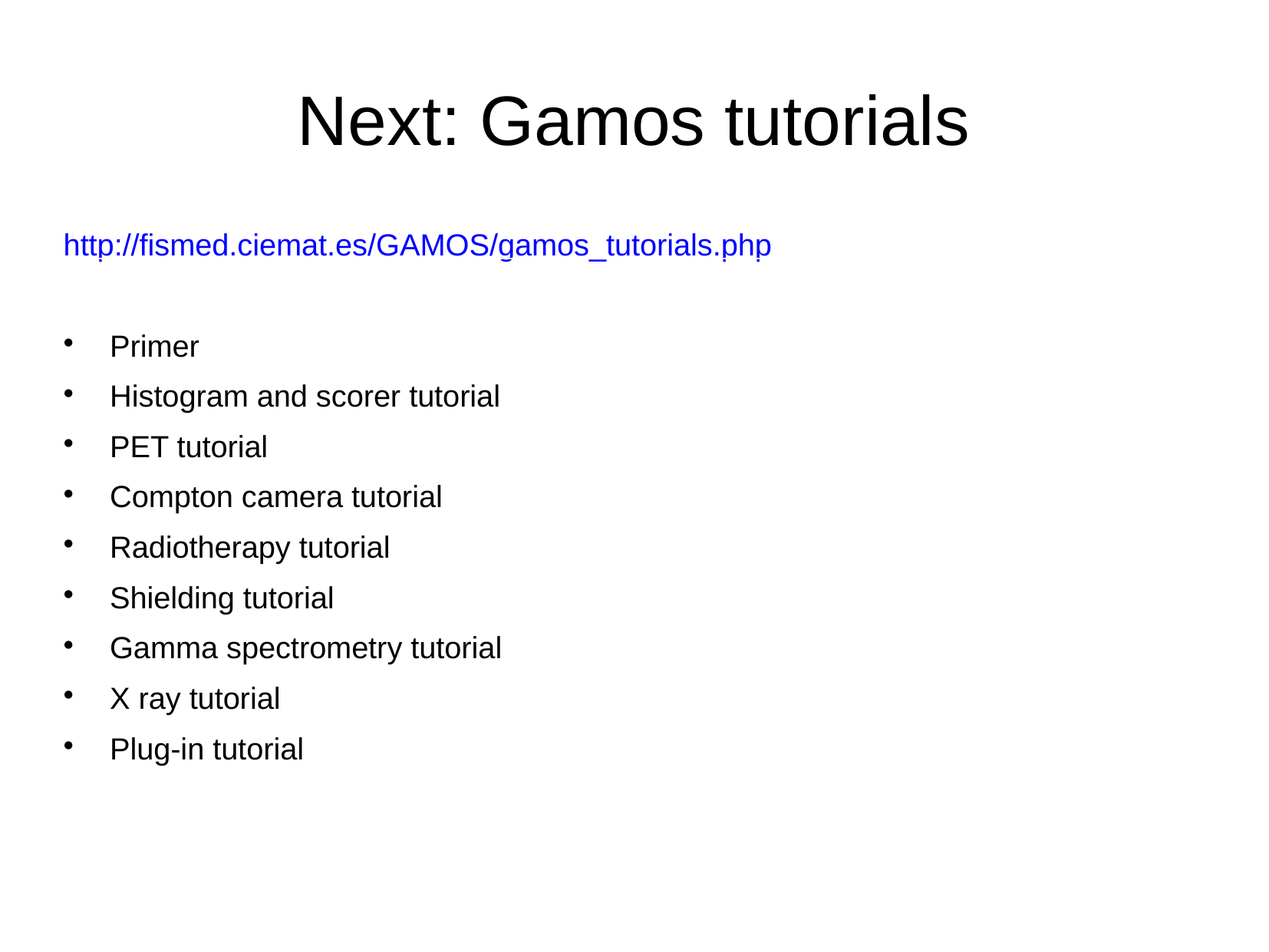

Next: Gamos tutorials
http://fismed.ciemat.es/GAMOS/gamos_tutorials.php

Primer
Histogram and scorer tutorial
PET tutorial
Compton camera tutorial
Radiotherapy tutorial
Shielding tutorial
Gamma spectrometry tutorial
X ray tutorial
Plug-in tutorial